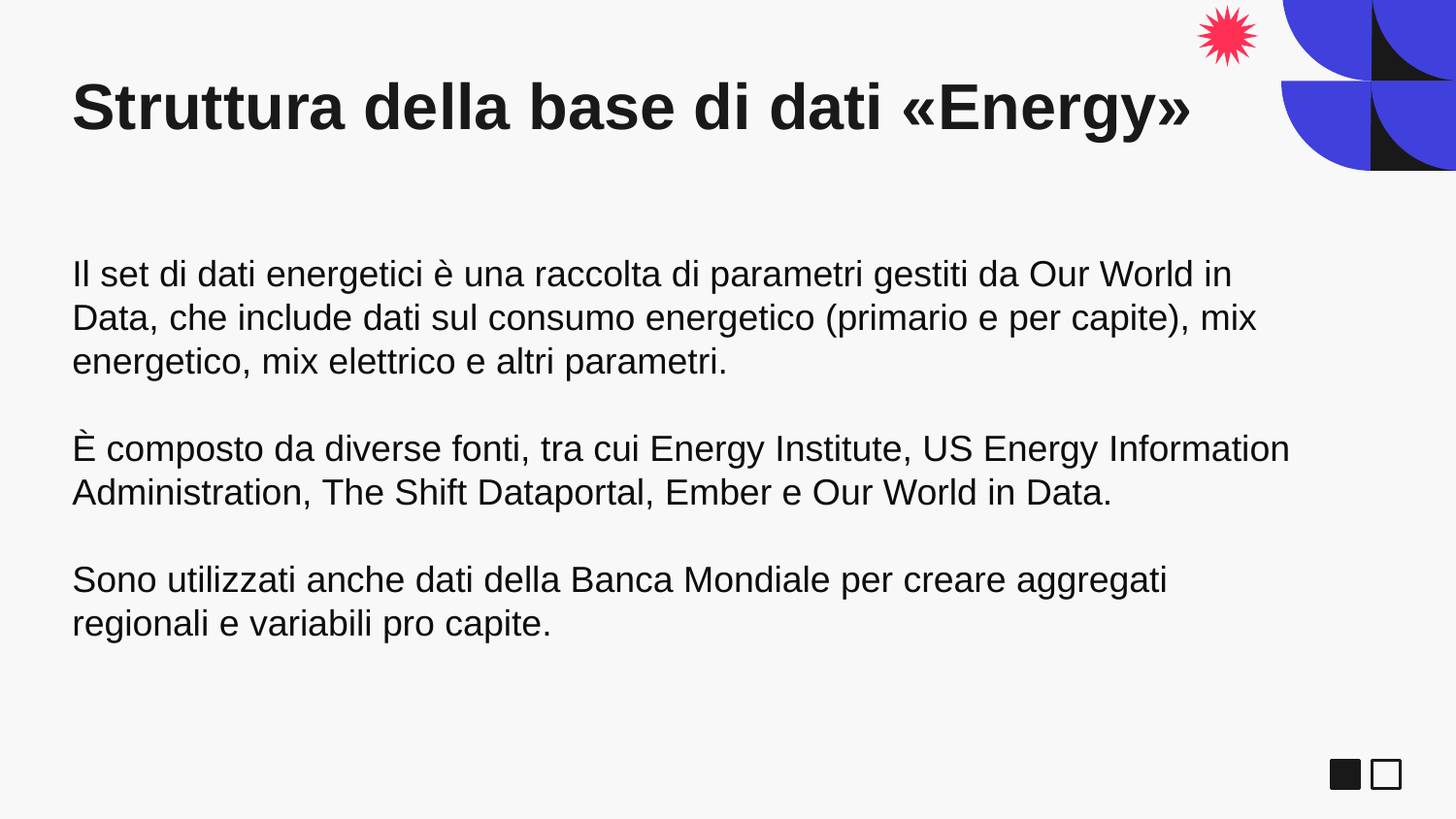

# Struttura della base di dati «Energy»
Il set di dati energetici è una raccolta di parametri gestiti da Our World in Data, che include dati sul consumo energetico (primario e per capite), mix energetico, mix elettrico e altri parametri.

È composto da diverse fonti, tra cui Energy Institute, US Energy Information Administration, The Shift Dataportal, Ember e Our World in Data.

Sono utilizzati anche dati della Banca Mondiale per creare aggregati regionali e variabili pro capite.